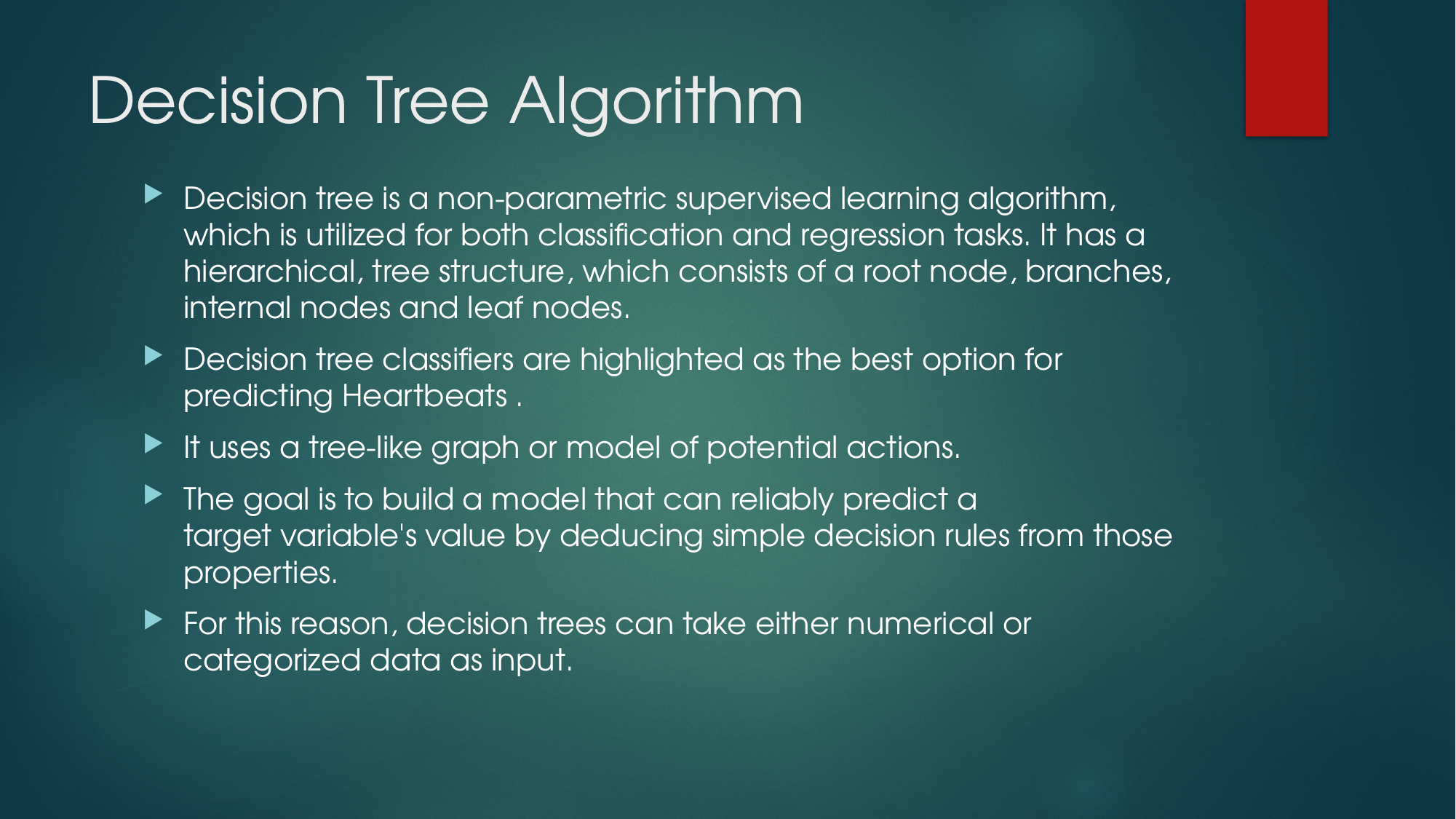

# Decision Tree Algorithm
Decision tree is a non-parametric supervised learning algorithm, which is utilized for both classification and regression tasks. It has a hierarchical, tree structure, which consists of a root node, branches, internal nodes and leaf nodes.
Decision tree classifiers are highlighted as the best option for predicting Heartbeats .
It uses a tree-like graph or model of potential actions.
The goal is to build a model that can reliably predict a target variable's value by deducing simple decision rules from those properties.
For this reason, decision trees can take either numerical or categorized data as input.